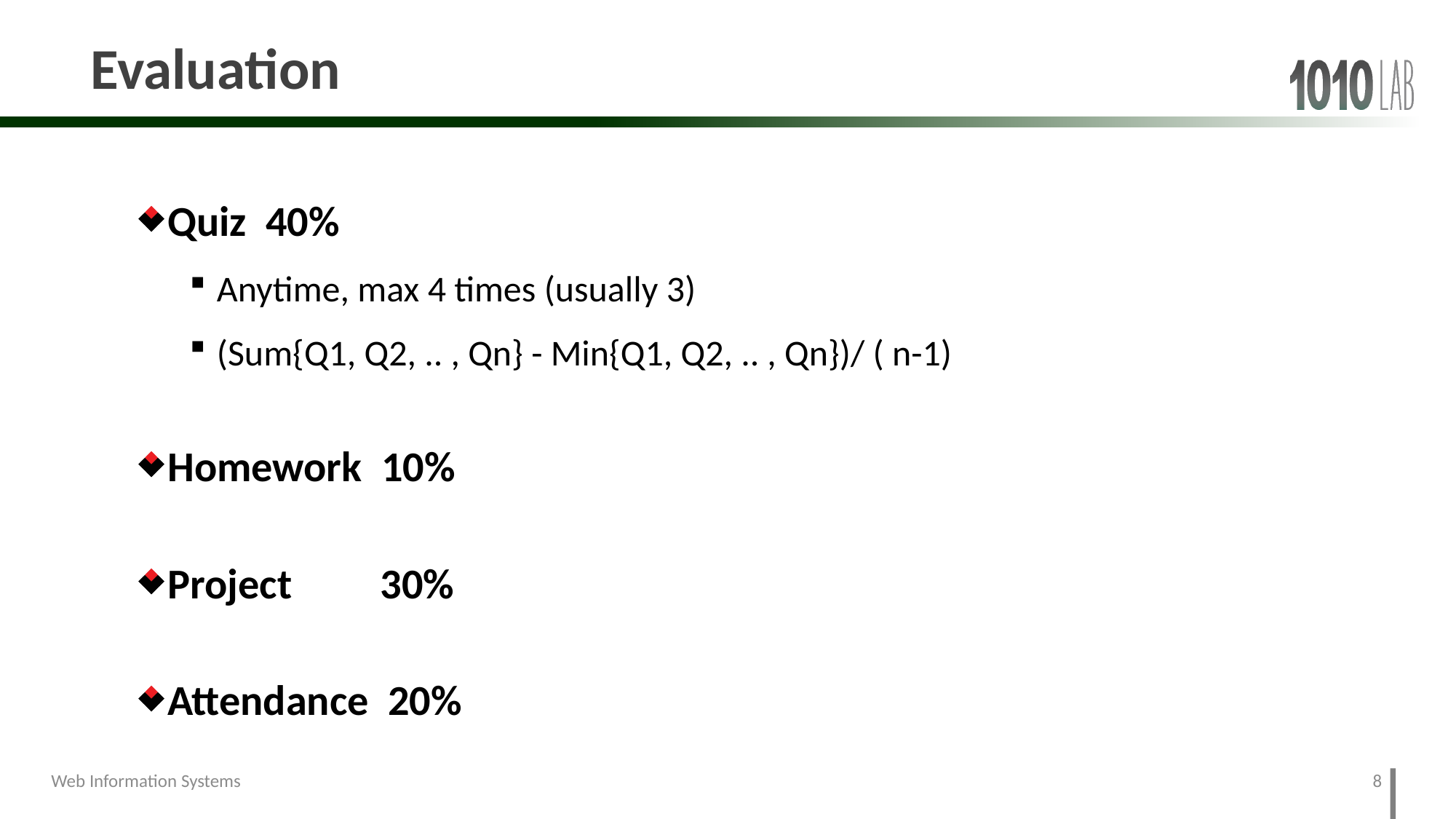

# Evaluation
Quiz  40%
Anytime, max 4 times (usually 3)
(Sum{Q1, Q2, .. , Qn} - Min{Q1, Q2, .. , Qn})/ ( n-1)
Homework  10%
Project	30%
Attendance  20%

8
Web Information Systems